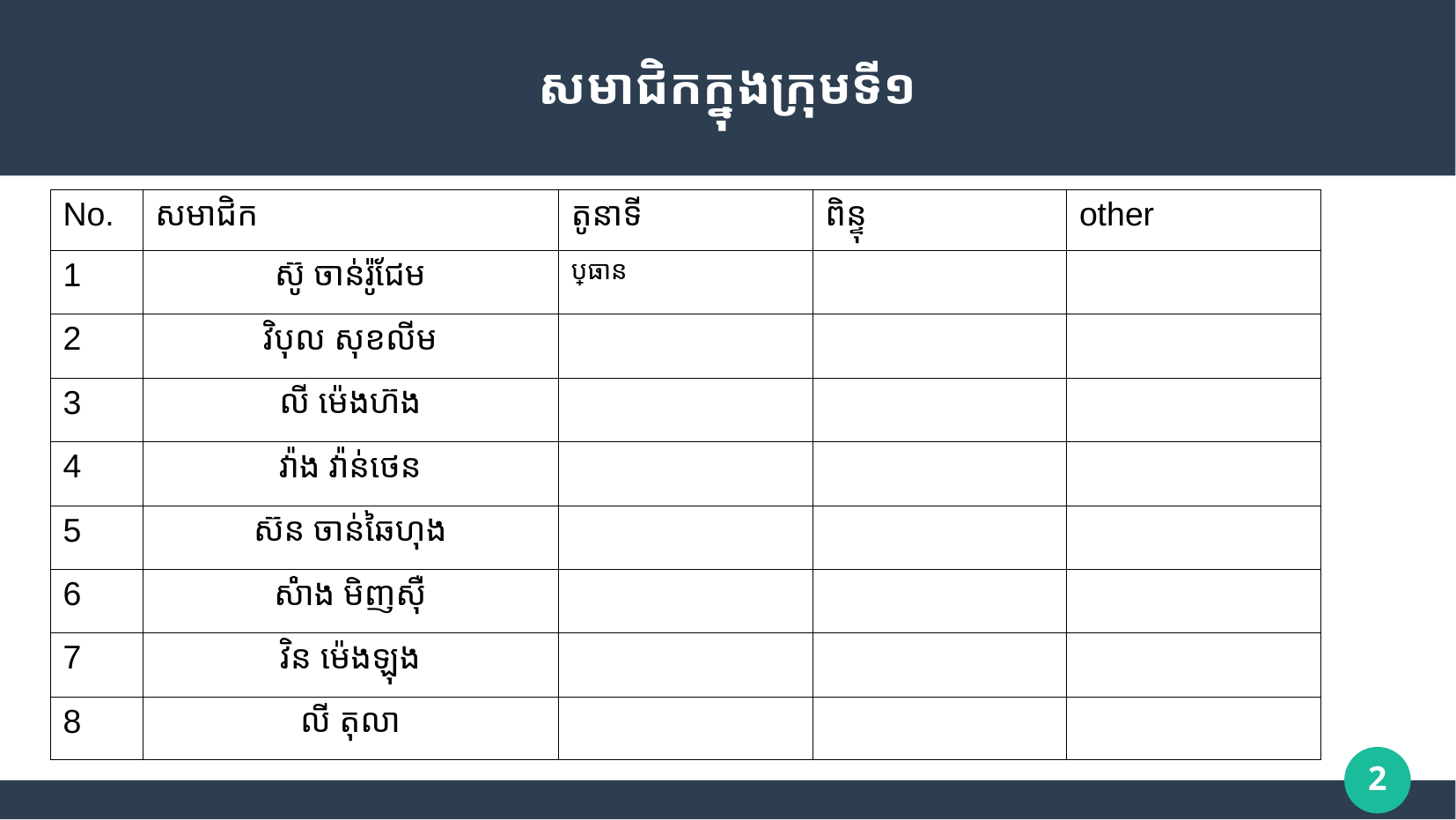

# សមាជិកក្នុងក្រុមទី១
| No. | សមាជិក | តូនាទី | ពិន្ទុ | other |
| --- | --- | --- | --- | --- |
| 1 | ស៊ូ ចាន់រ៉ូជែម | ប្រធាន |  |  |
| 2 | វិបុល សុខលីម |  |  |  |
| 3 | លី ម៉េងហ៊ង |  |  |  |
| 4 | វ៉ាង វ៉ាន់ថេន |  |  |  |
| 5 | ស៊ន ចាន់ឆៃហុង |  |  |  |
| 6 | ស៉ំាង មិញសុឺ |  |  |  |
| 7 | វិន ម៉េងឡុង |  |  |  |
| 8 | លី តុលា |  |  |  |